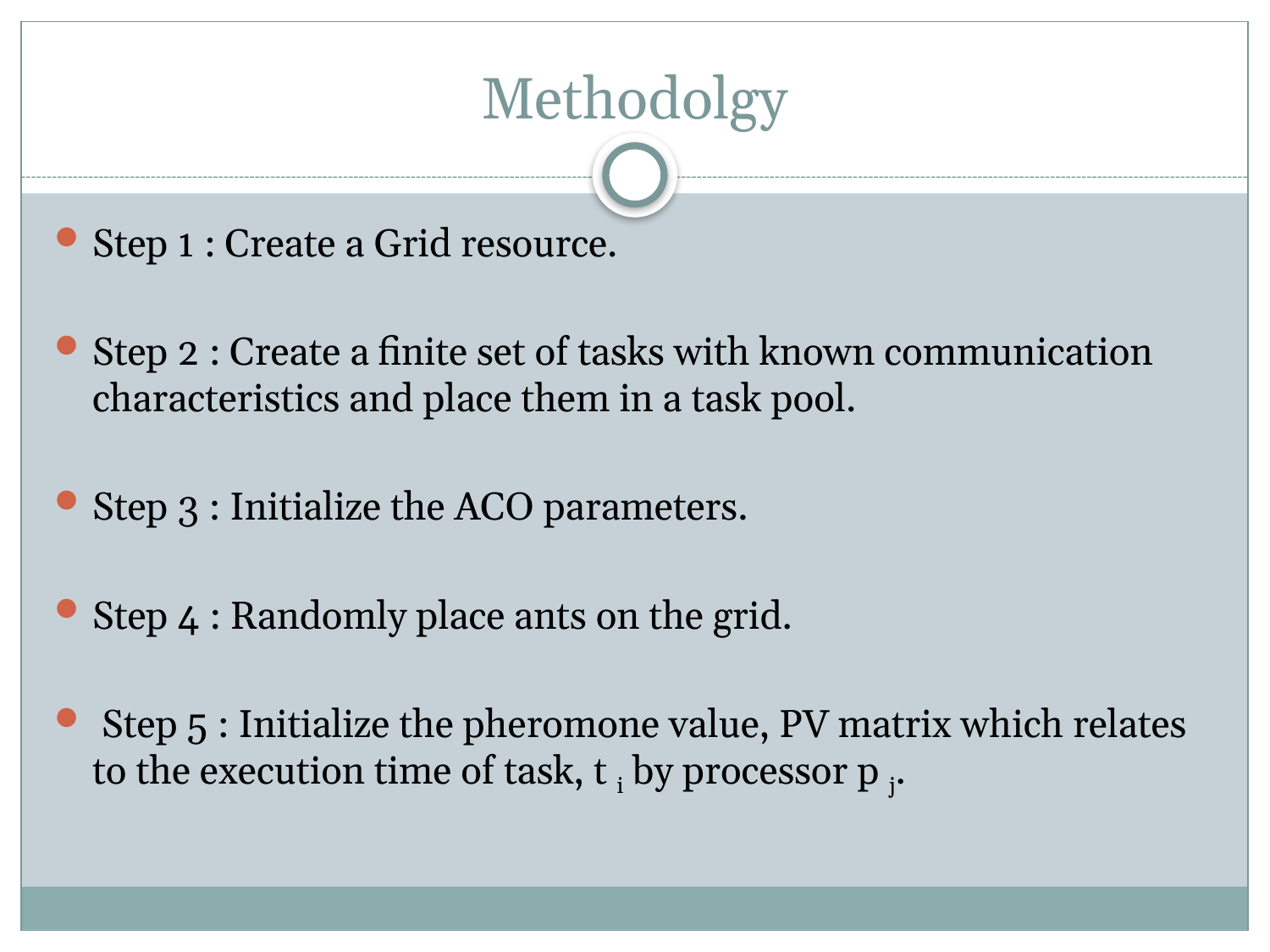

# Methodolgy
Step 1 : Create a Grid resource.

Step 2 : Create a finite set of tasks with known communication characteristics and place them in a task pool.

Step 3 : Initialize the ACO parameters.

Step 4 : Randomly place ants on the grid.

 Step 5 : Initialize the pheromone value, PV matrix which relates to the execution time of task, t i by processor p j.